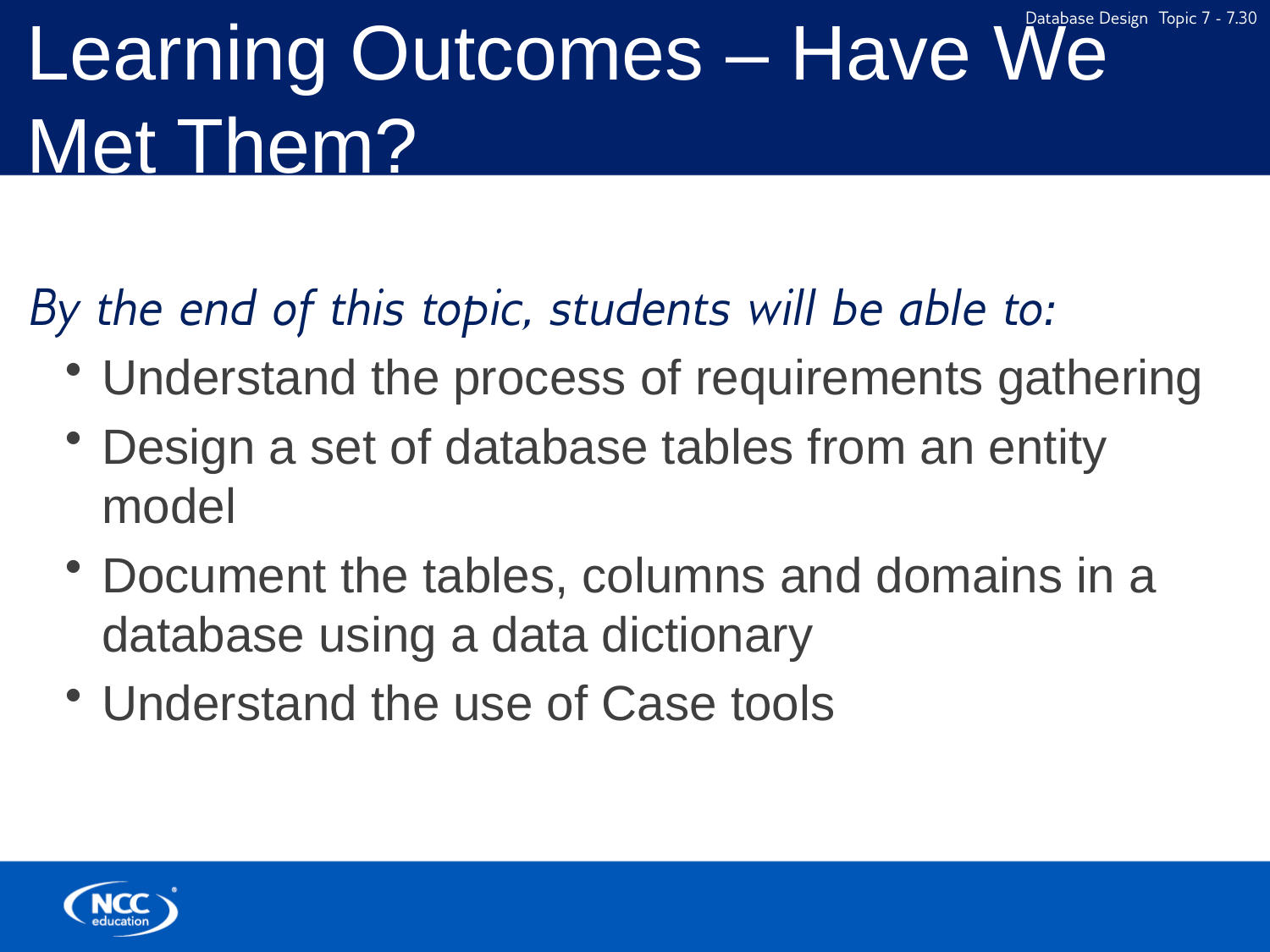

# Learning Outcomes – Have We Met Them?
By the end of this topic, students will be able to:
Understand the process of requirements gathering
Design a set of database tables from an entity model
Document the tables, columns and domains in a database using a data dictionary
Understand the use of Case tools